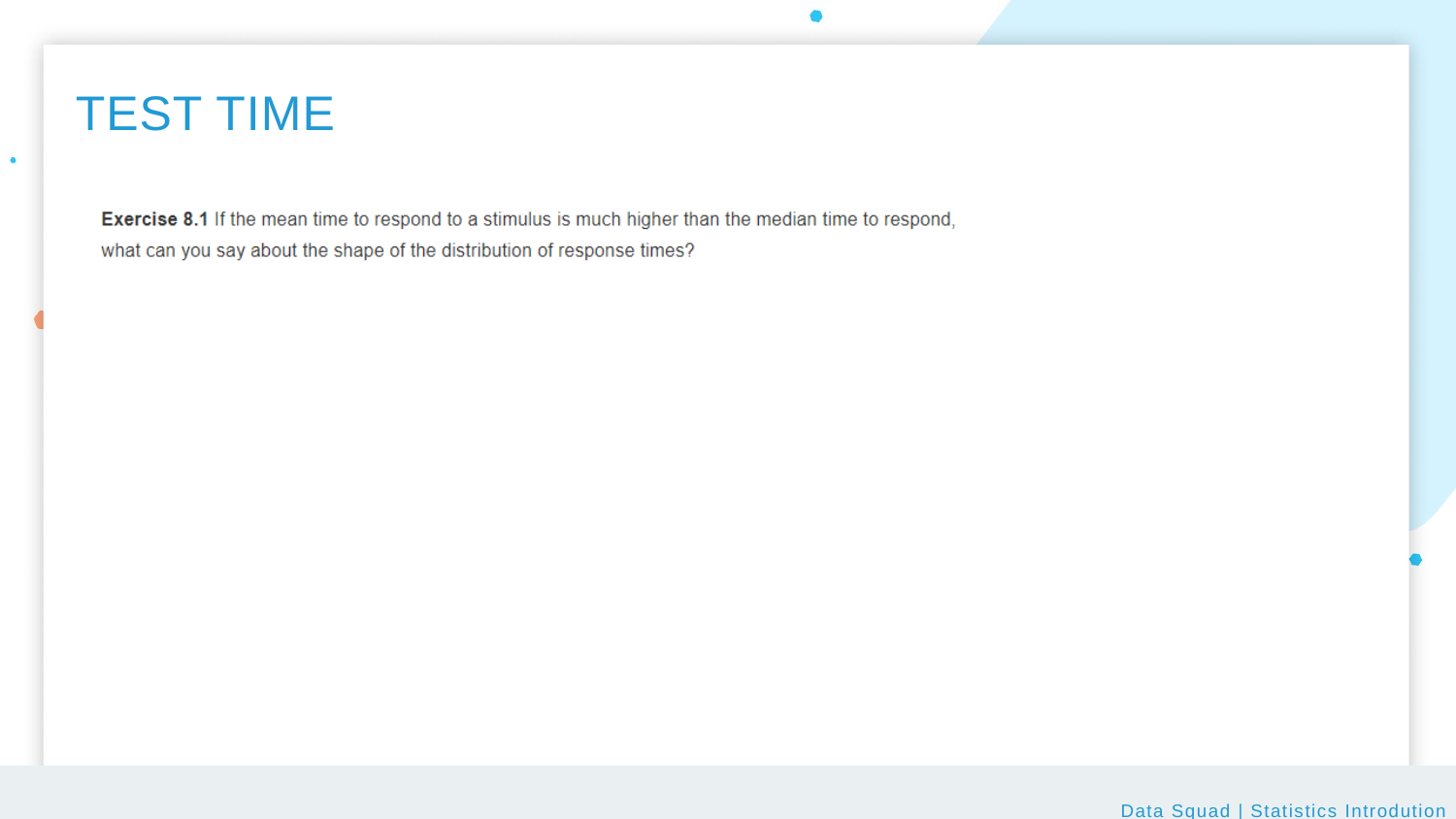

TEST TIME

Data Squad | Statistics Introdution

Data Squad | Statistics Introdution